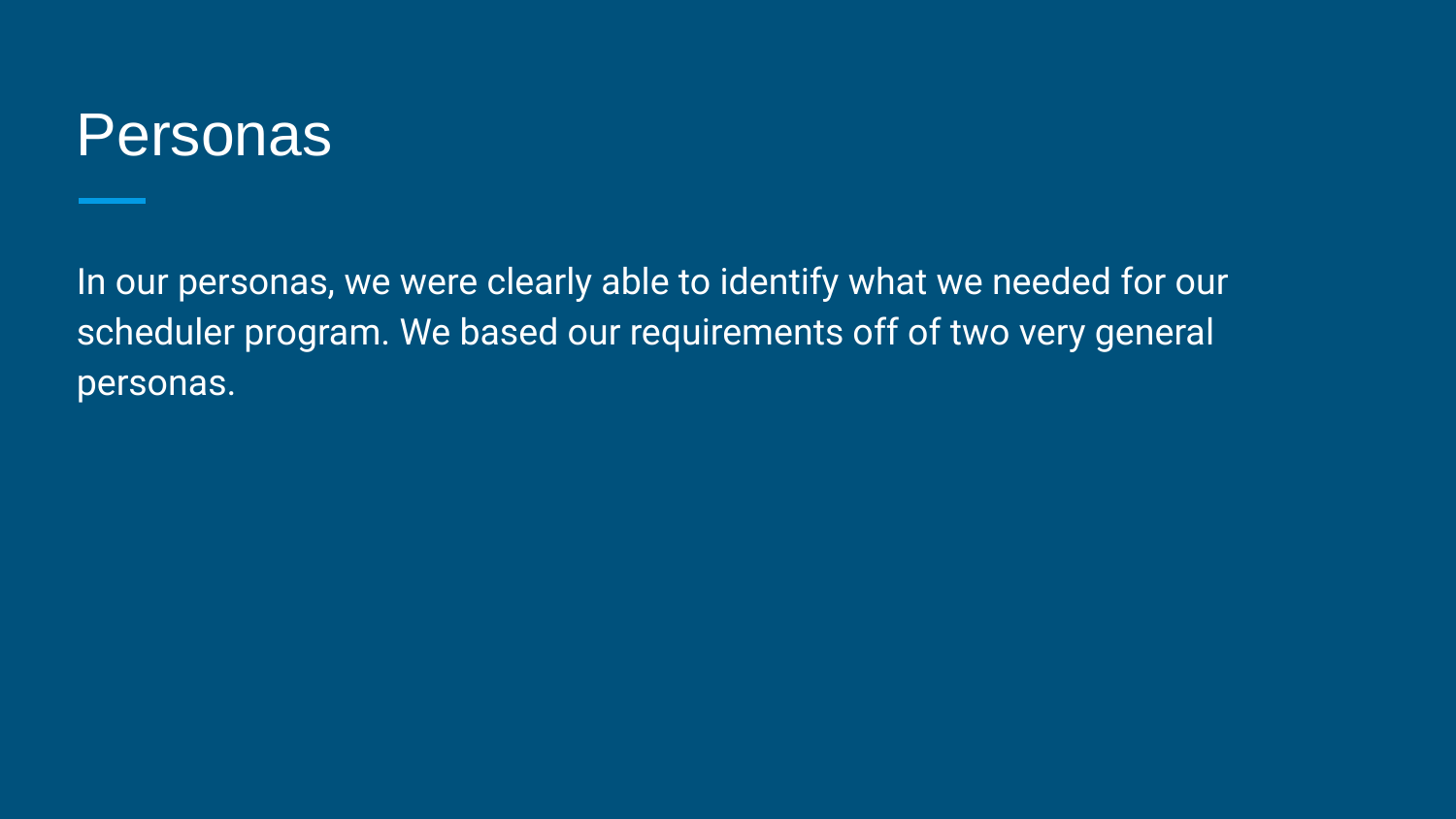

# Personas
In our personas, we were clearly able to identify what we needed for our scheduler program. We based our requirements off of two very general personas.